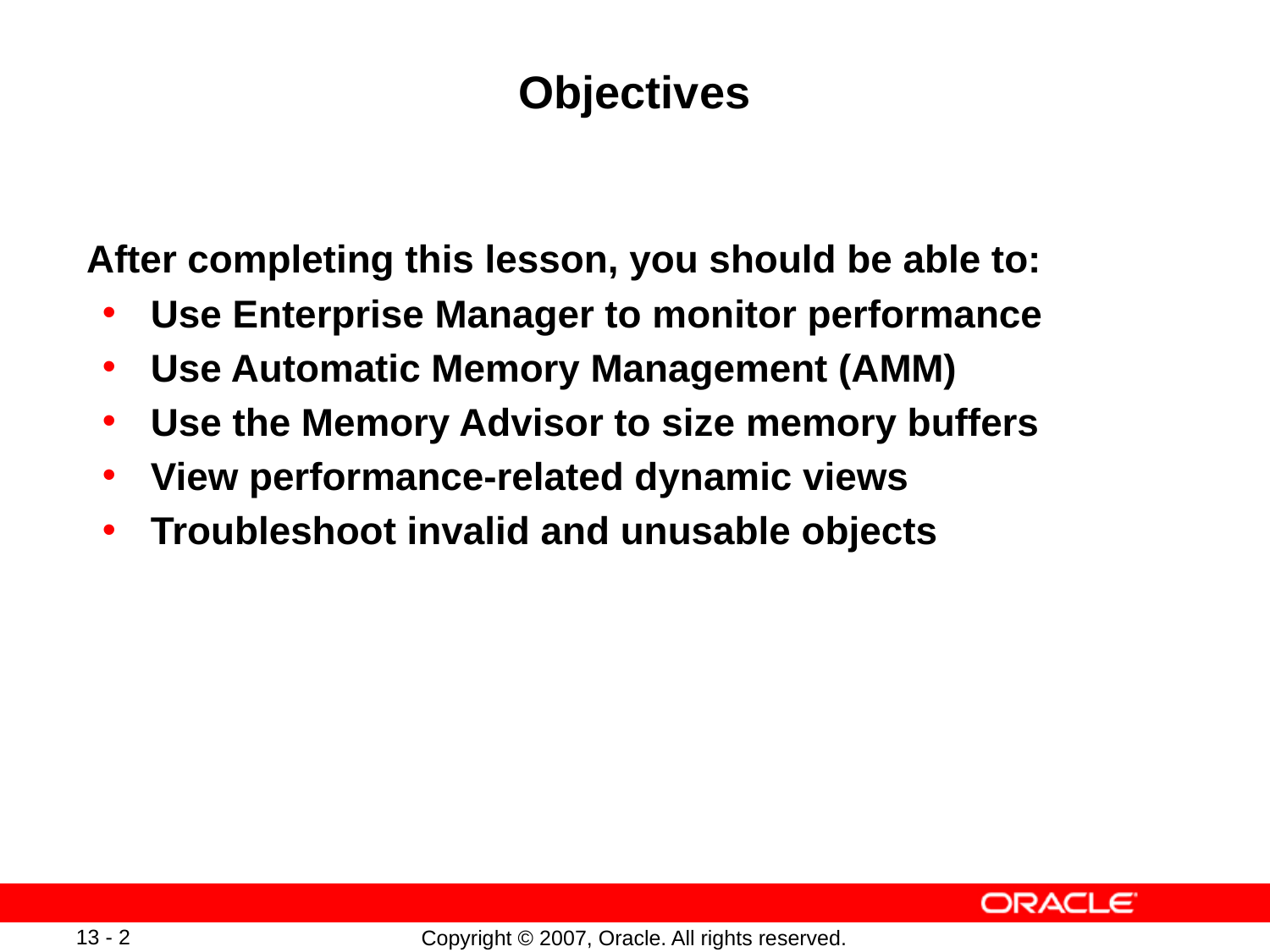

# Objectives
After completing this lesson, you should be able to:
Use Enterprise Manager to monitor performance
Use Automatic Memory Management (AMM)
Use the Memory Advisor to size memory buffers
View performance-related dynamic views
Troubleshoot invalid and unusable objects